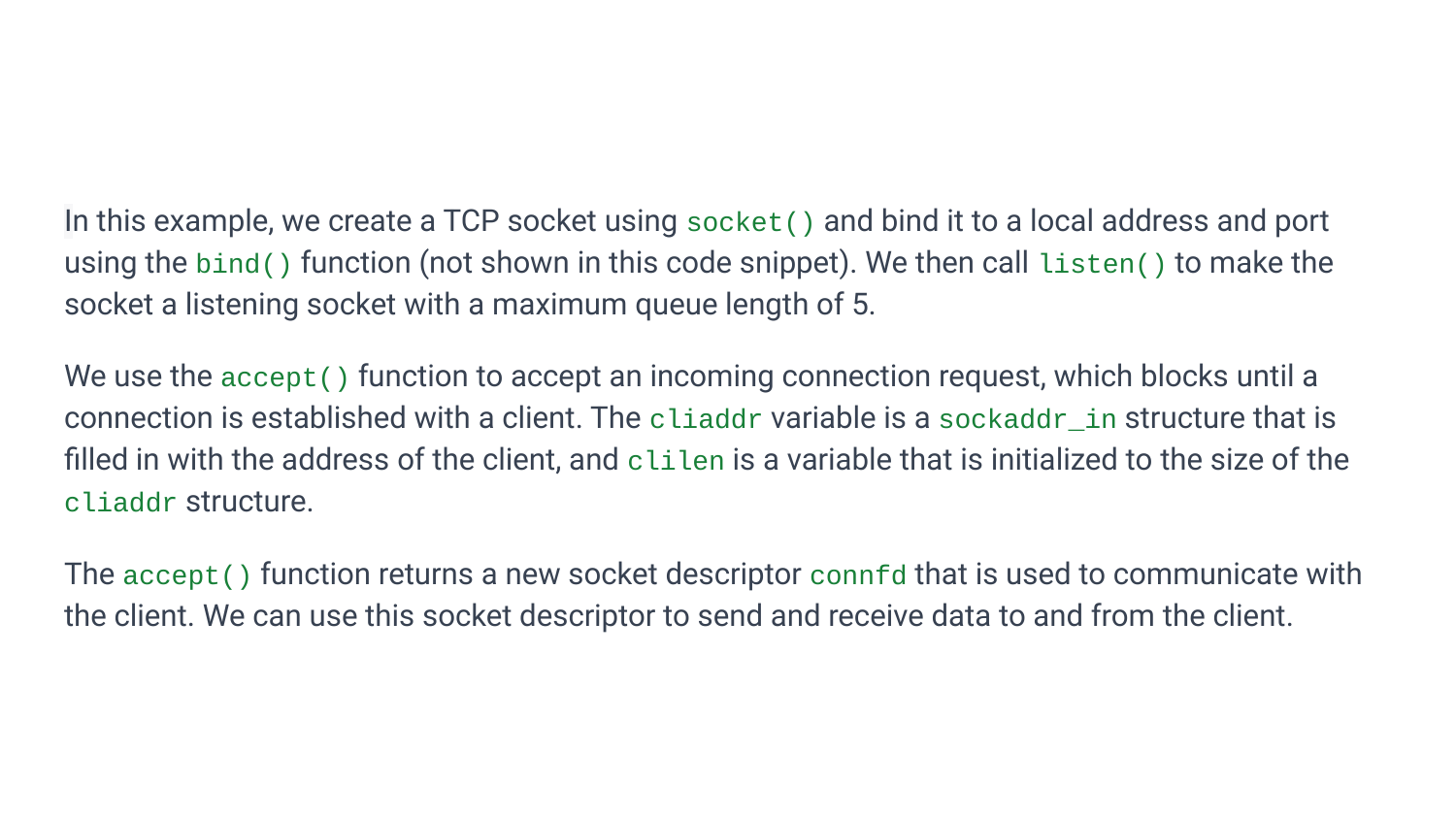

#
In this example, we create a TCP socket using socket() and bind it to a local address and port using the bind() function (not shown in this code snippet). We then call listen() to make the socket a listening socket with a maximum queue length of 5.
We use the accept() function to accept an incoming connection request, which blocks until a connection is established with a client. The cliaddr variable is a sockaddr_in structure that is filled in with the address of the client, and clilen is a variable that is initialized to the size of the cliaddr structure.
The accept() function returns a new socket descriptor connfd that is used to communicate with the client. We can use this socket descriptor to send and receive data to and from the client.